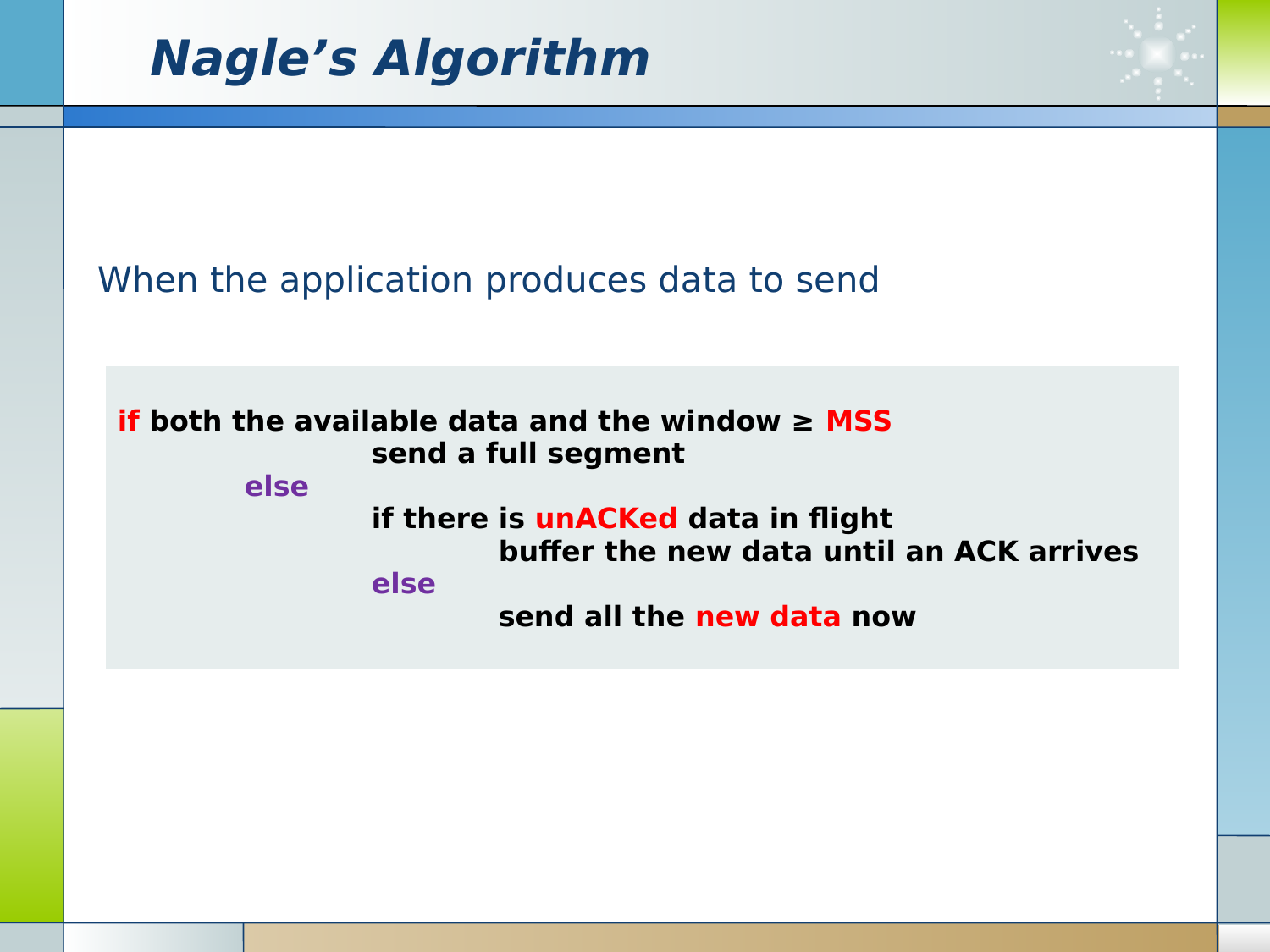

# Nagle’s Algorithm
When the application produces data to send
| if both the available data and the window ≥ MSS send a full segment else if there is unACKed data in flight buffer the new data until an ACK arrives else send all the new data now |
| --- |